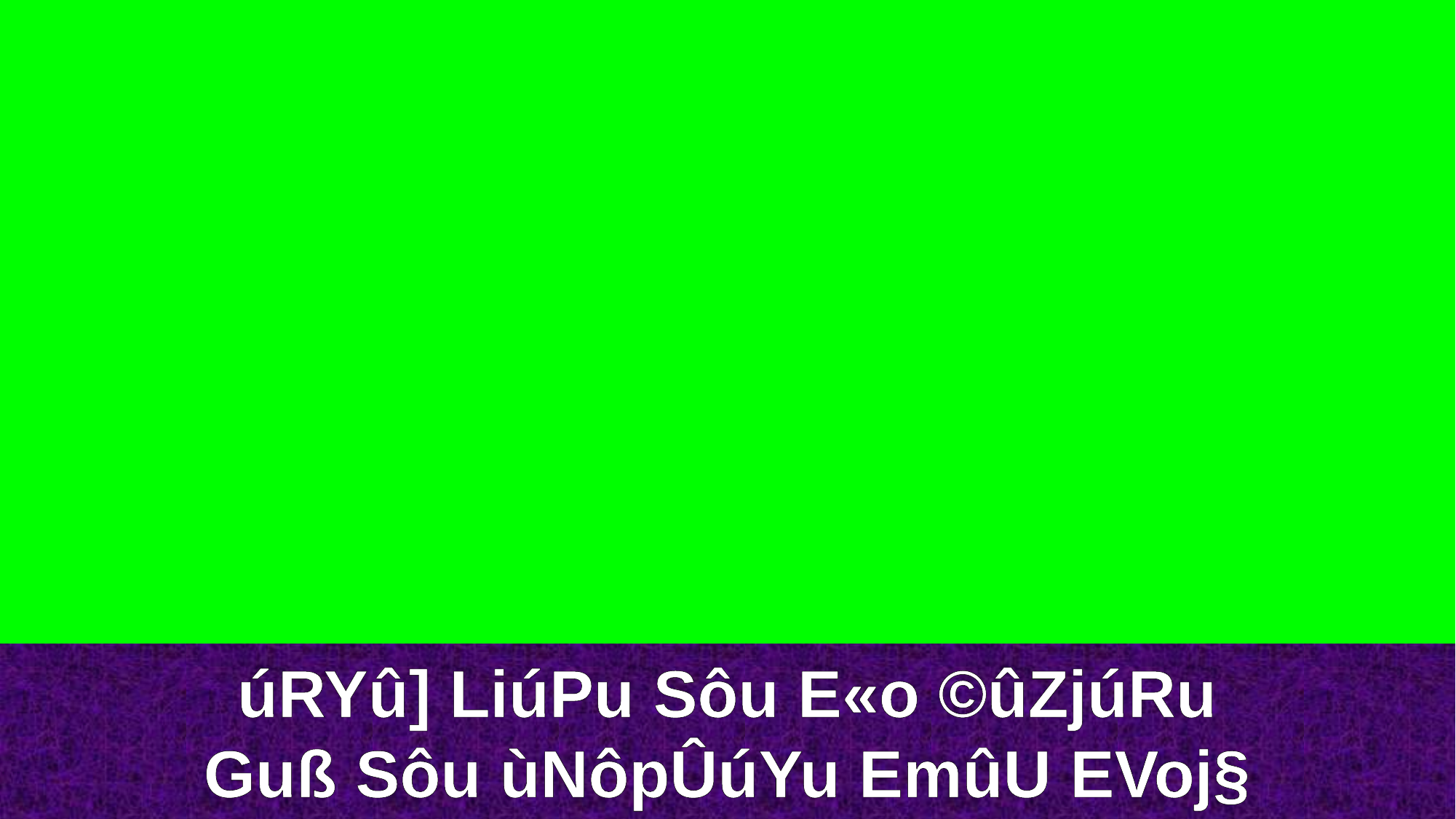

úRYû] LiúPu Sôu E«o ©ûZjúRu
Guß Sôu ùNôpÛúYu EmûU EVoj§